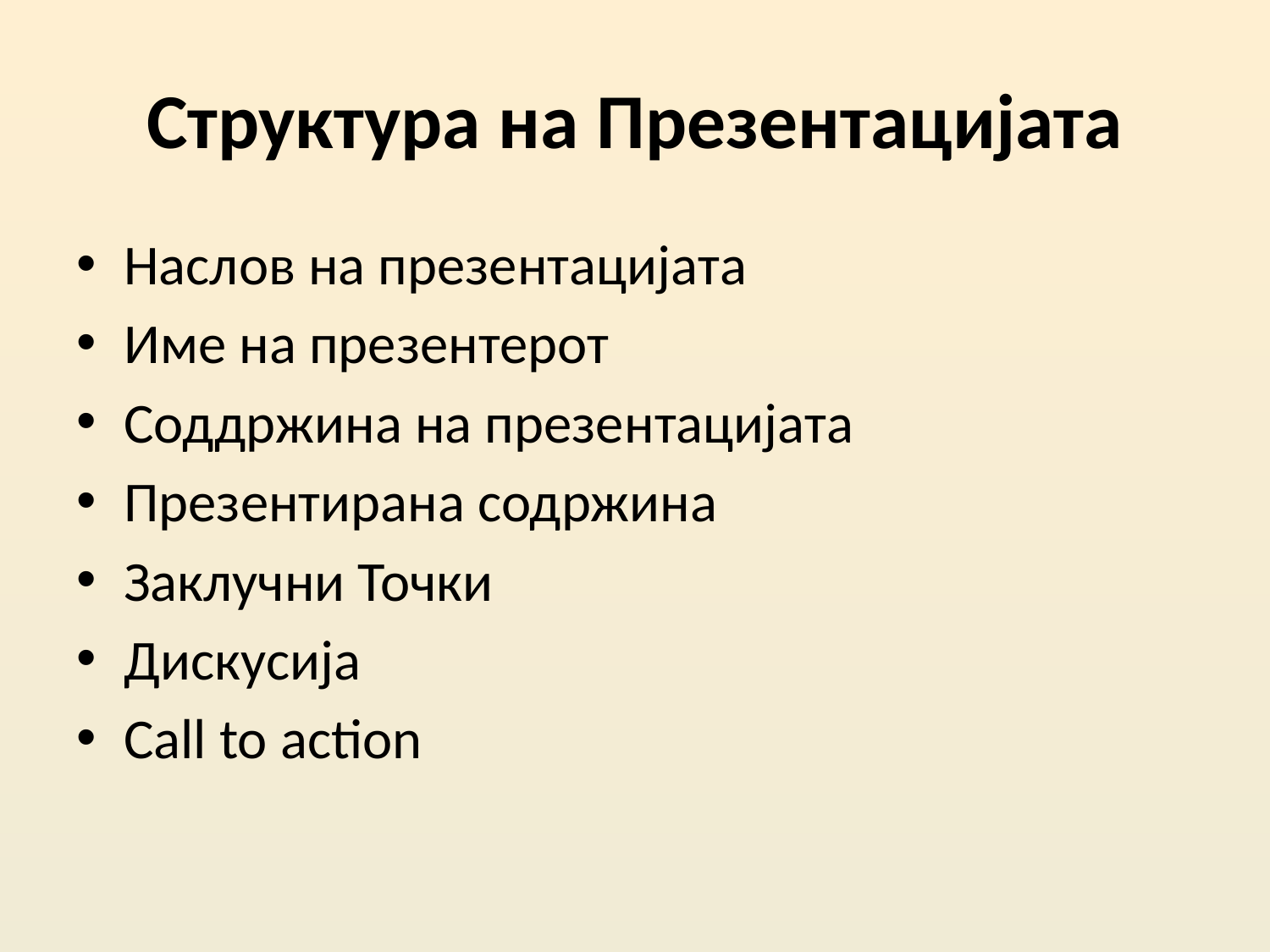

# Структура на Презентацијата
Наслов на презентацијата
Име на презентерот
Соддржина на презентацијата
Презентирана содржина
Заклучни Точки
Дискусија
Call to action